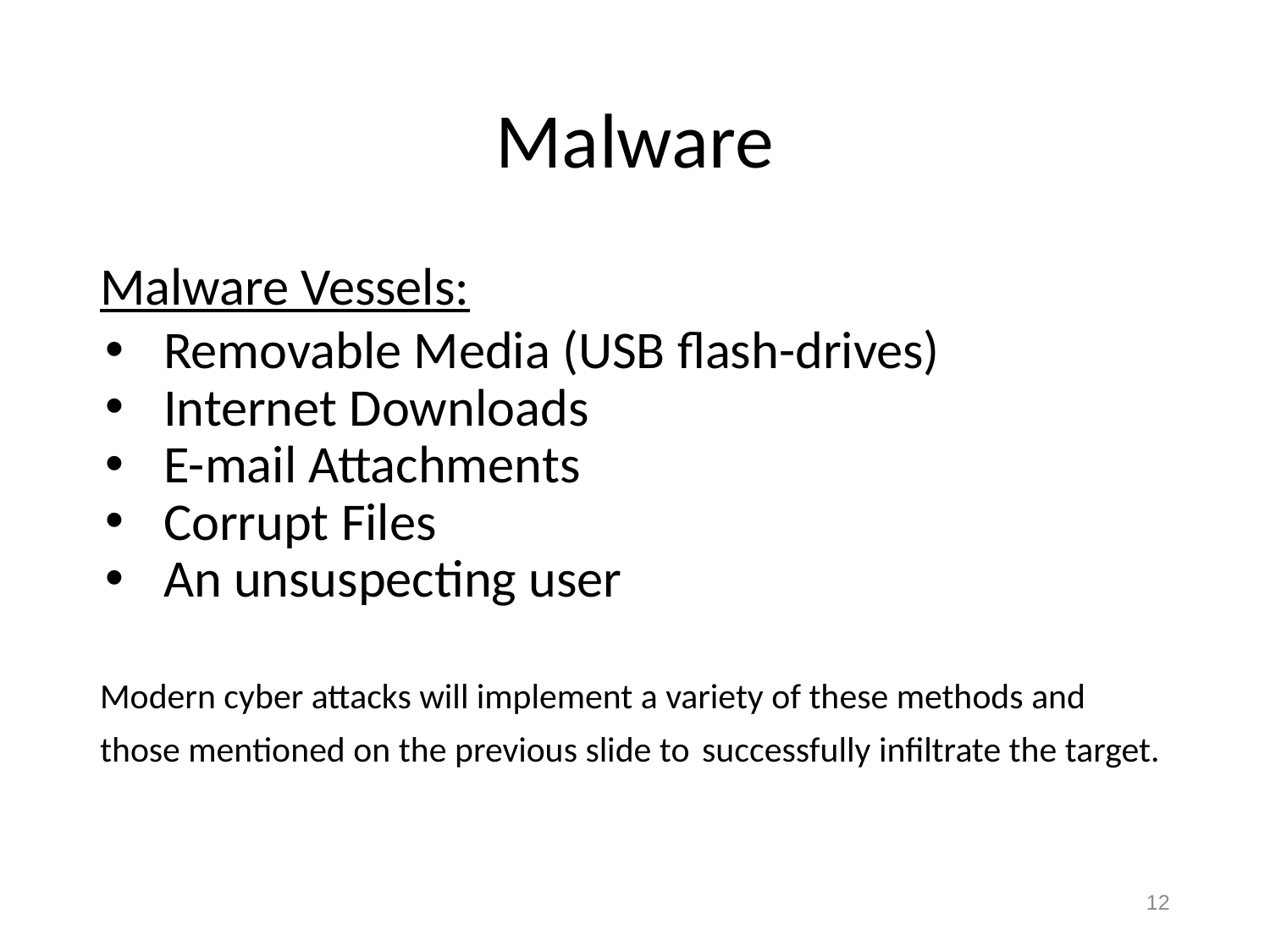

# Malware
Malware Vessels:
Removable Media (USB flash-drives)
Internet Downloads
E-mail Attachments
Corrupt Files
An unsuspecting user

Modern cyber attacks will implement a variety of these methods and those mentioned on the previous slide to successfully infiltrate the target.
12